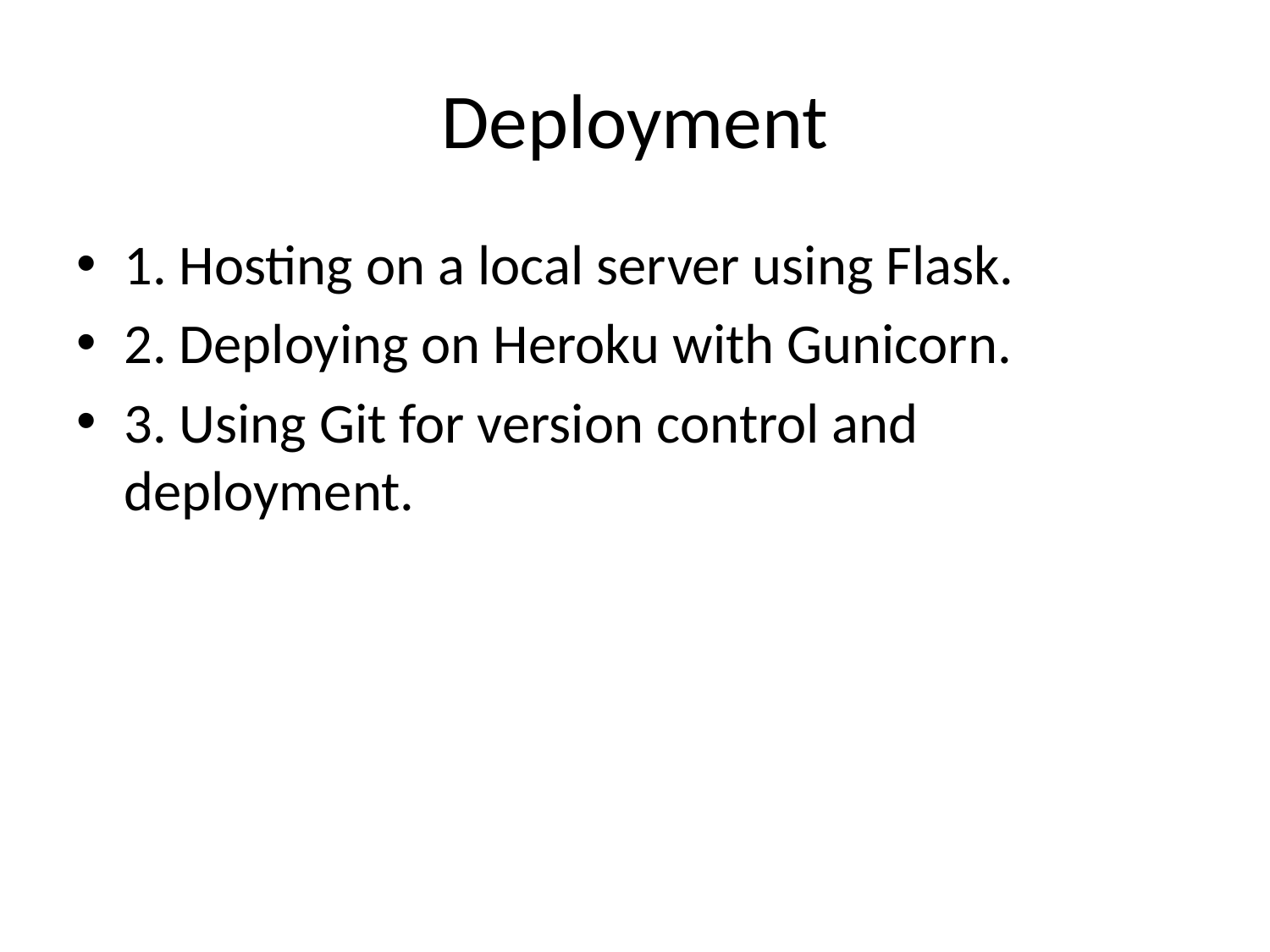

# Deployment
1. Hosting on a local server using Flask.
2. Deploying on Heroku with Gunicorn.
3. Using Git for version control and deployment.